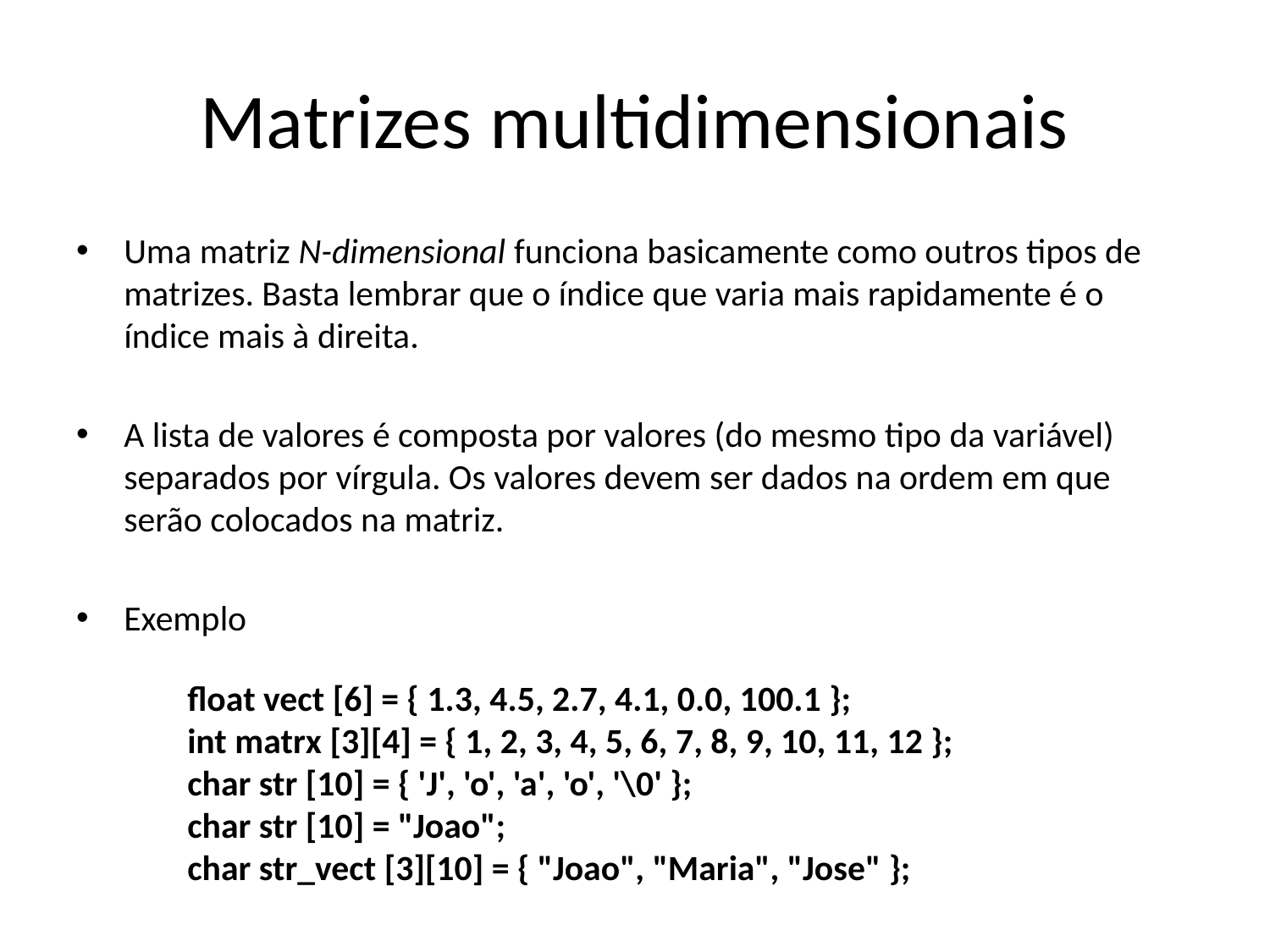

# Matrizes multidimensionais
Uma matriz N-dimensional funciona basicamente como outros tipos de matrizes. Basta lembrar que o índice que varia mais rapidamente é o índice mais à direita.

A lista de valores é composta por valores (do mesmo tipo da variável) separados por vírgula. Os valores devem ser dados na ordem em que serão colocados na matriz.

Exemplo
float vect [6] = { 1.3, 4.5, 2.7, 4.1, 0.0, 100.1 };
int matrx [3][4] = { 1, 2, 3, 4, 5, 6, 7, 8, 9, 10, 11, 12 };
char str [10] = { 'J', 'o', 'a', 'o', '\0' };
char str [10] = "Joao";
char str_vect [3][10] = { "Joao", "Maria", "Jose" };